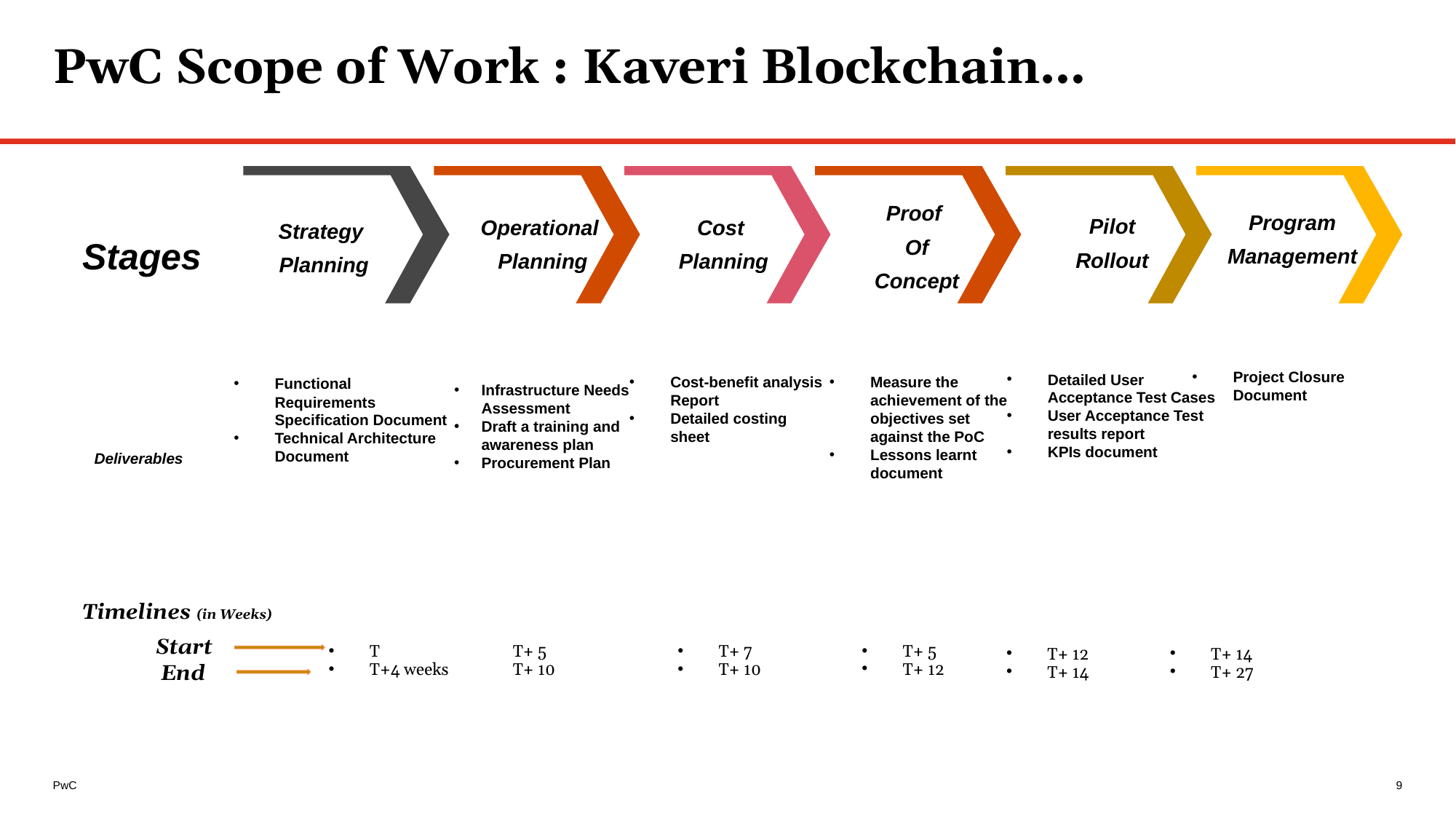

# PwC Scope of Work : Kaveri Blockchain…

Proof
Of
Concept
Program
Management
Pilot
Rollout
Cost
Planning
Operational
Planning
Strategy
Planning
Stages
Project Closure Document
Detailed User Acceptance Test Cases
User Acceptance Test results report
KPIs document
Cost-benefit analysis Report
Detailed costing sheet
Measure the achievement of the objectives set against the PoC
Lessons learnt document
Functional Requirements Specification Document
Technical Architecture Document
Infrastructure Needs Assessment
Draft a training and awareness plan
Procurement Plan
Deliverables
Timelines (in Weeks)

T+ 5
T+ 12
T+ 7
T+ 10
T+ 5
T+ 10
T
T+4 weeks
T+ 12
T+ 14
T+ 14
T+ 27
Start

End

9